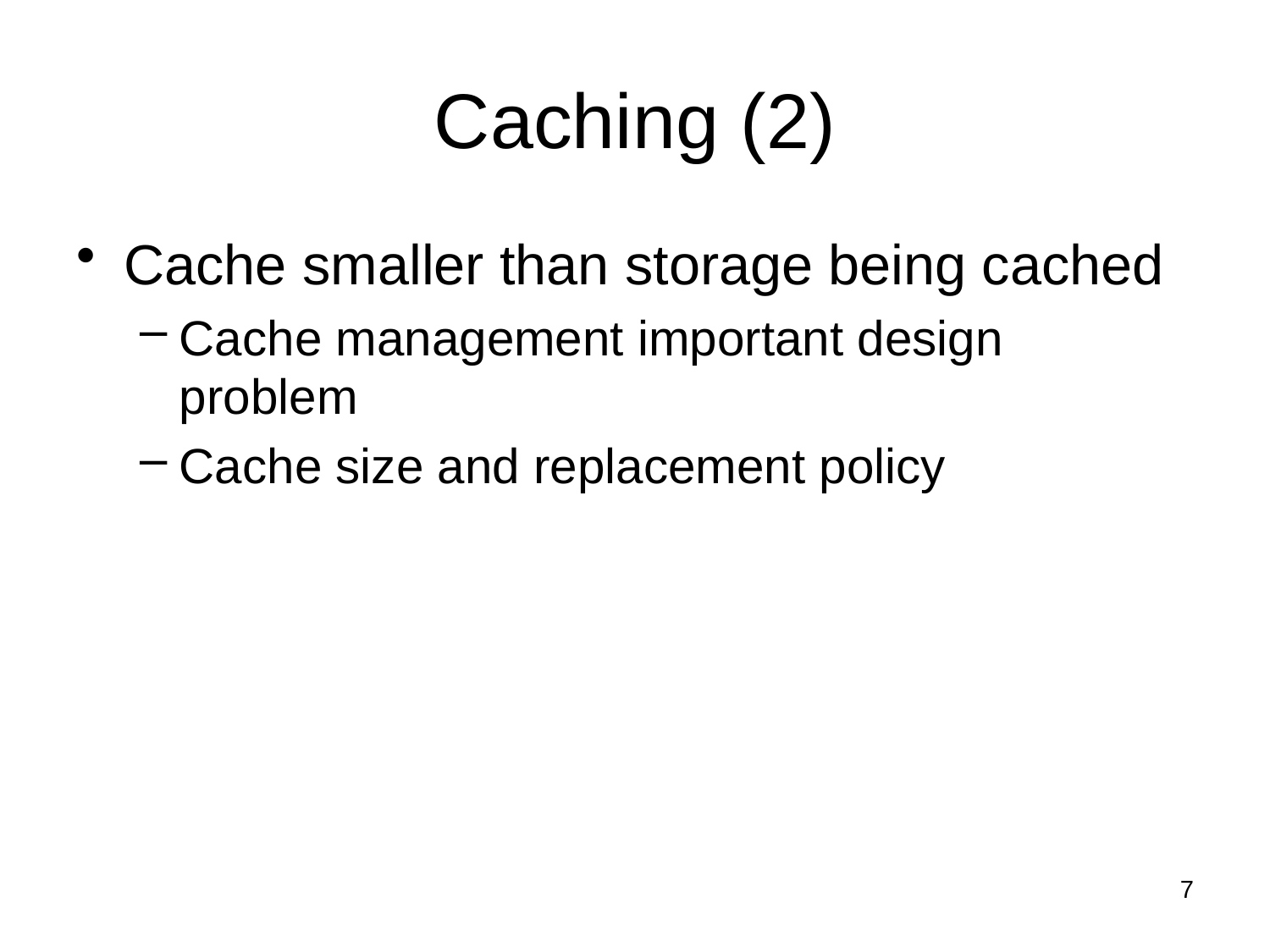

# Caching (2)
Cache smaller than storage being cached
Cache management important design problem
Cache size and replacement policy

7